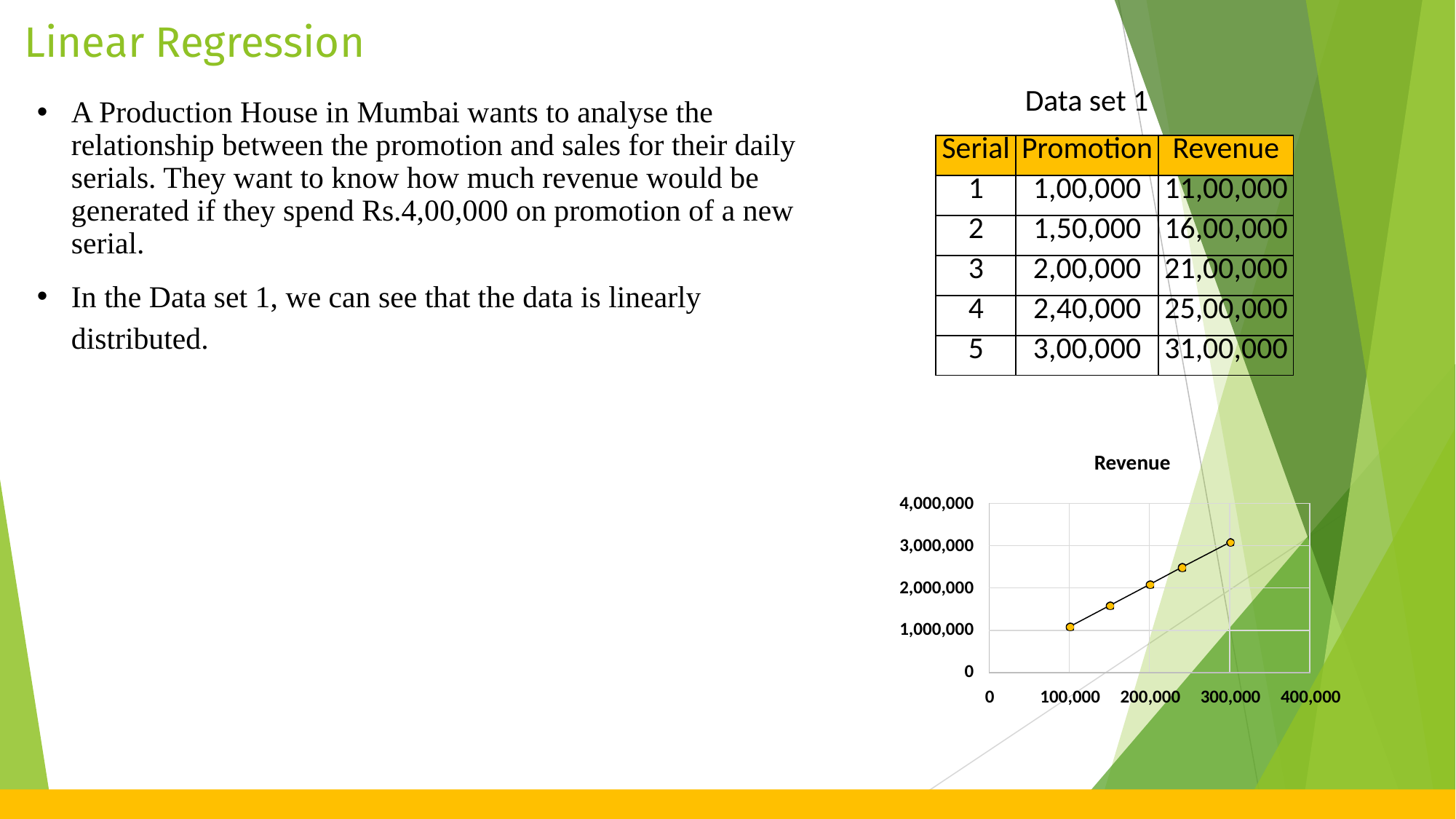

# Linear Regression
Data set 1
A Production House in Mumbai wants to analyse the  relationship between the promotion and sales for their daily  serials. They want to know how much revenue would be  generated if they spend Rs.4,00,000 on promotion of a new  serial.
In the Data set 1, we can see that the data is linearly
distributed.
| Serial | Promotion | Revenue |
| --- | --- | --- |
| 1 | 1,00,000 | 11,00,000 |
| 2 | 1,50,000 | 16,00,000 |
| 3 | 2,00,000 | 21,00,000 |
| 4 | 2,40,000 | 25,00,000 |
| 5 | 3,00,000 | 31,00,000 |
Revenue
4,000,000

3,000,000

2,000,000

1,000,000

0
|  |  |  |  |
| --- | --- | --- | --- |
|  |  |  |  |
|  |  |  |  |
|  |  |  |  |

0
100,000
200,000
300,000
400,000